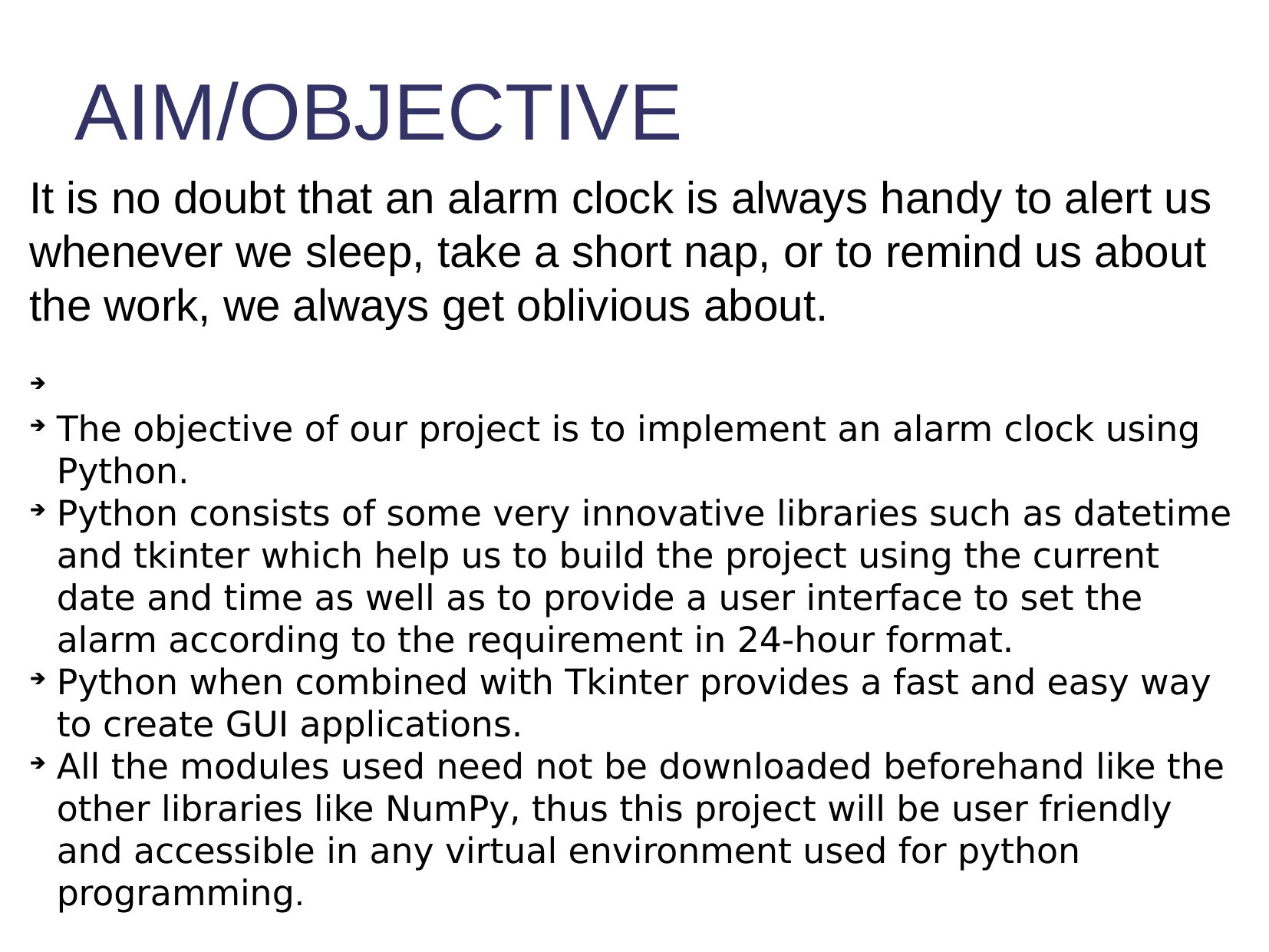

AIM/OBJECTIVE
It is no doubt that an alarm clock is always handy to alert us whenever we sleep, take a short nap, or to remind us about the work, we always get oblivious about.

The objective of our project is to implement an alarm clock using Python.
Python consists of some very innovative libraries such as datetime and tkinter which help us to build the project using the current date and time as well as to provide a user interface to set the alarm according to the requirement in 24-hour format.
Python when combined with Tkinter provides a fast and easy way to create GUI applications.
All the modules used need not be downloaded beforehand like the other libraries like NumPy, thus this project will be user friendly and accessible in any virtual environment used for python programming.